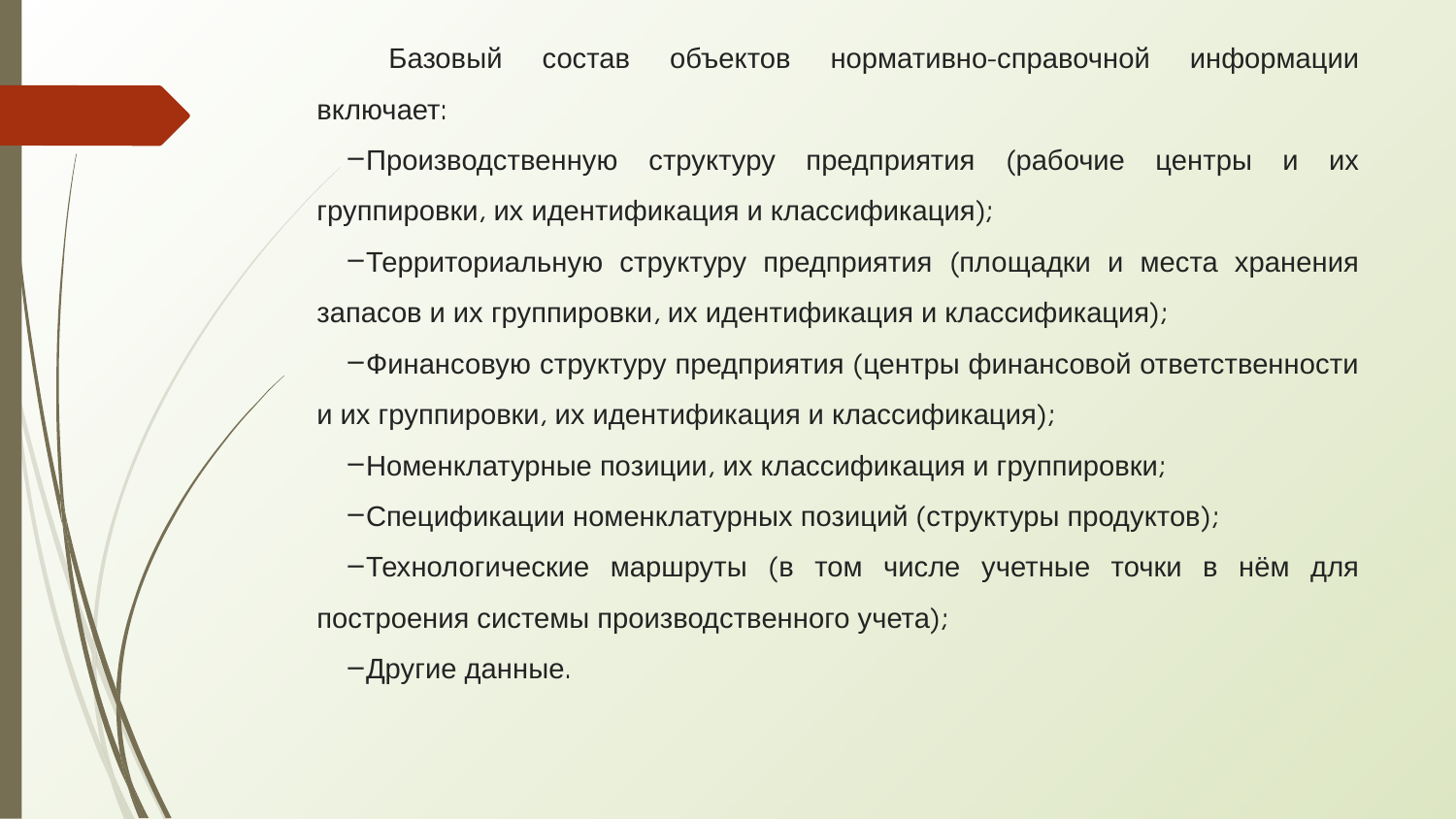

Базовый состав объектов нормативно-справочной информации включает:
Производственную структуру предприятия (рабочие центры и их группировки, их идентификация и классификация);
Территориальную структуру предприятия (площадки и места хранения запасов и их группировки, их идентификация и классификация);
Финансовую структуру предприятия (центры финансовой ответственности и их группировки, их идентификация и классификация);
Номенклатурные позиции, их классификация и группировки;
Спецификации номенклатурных позиций (структуры продуктов);
Технологические маршруты (в том числе учетные точки в нём для построения системы производственного учета);
Другие данные.